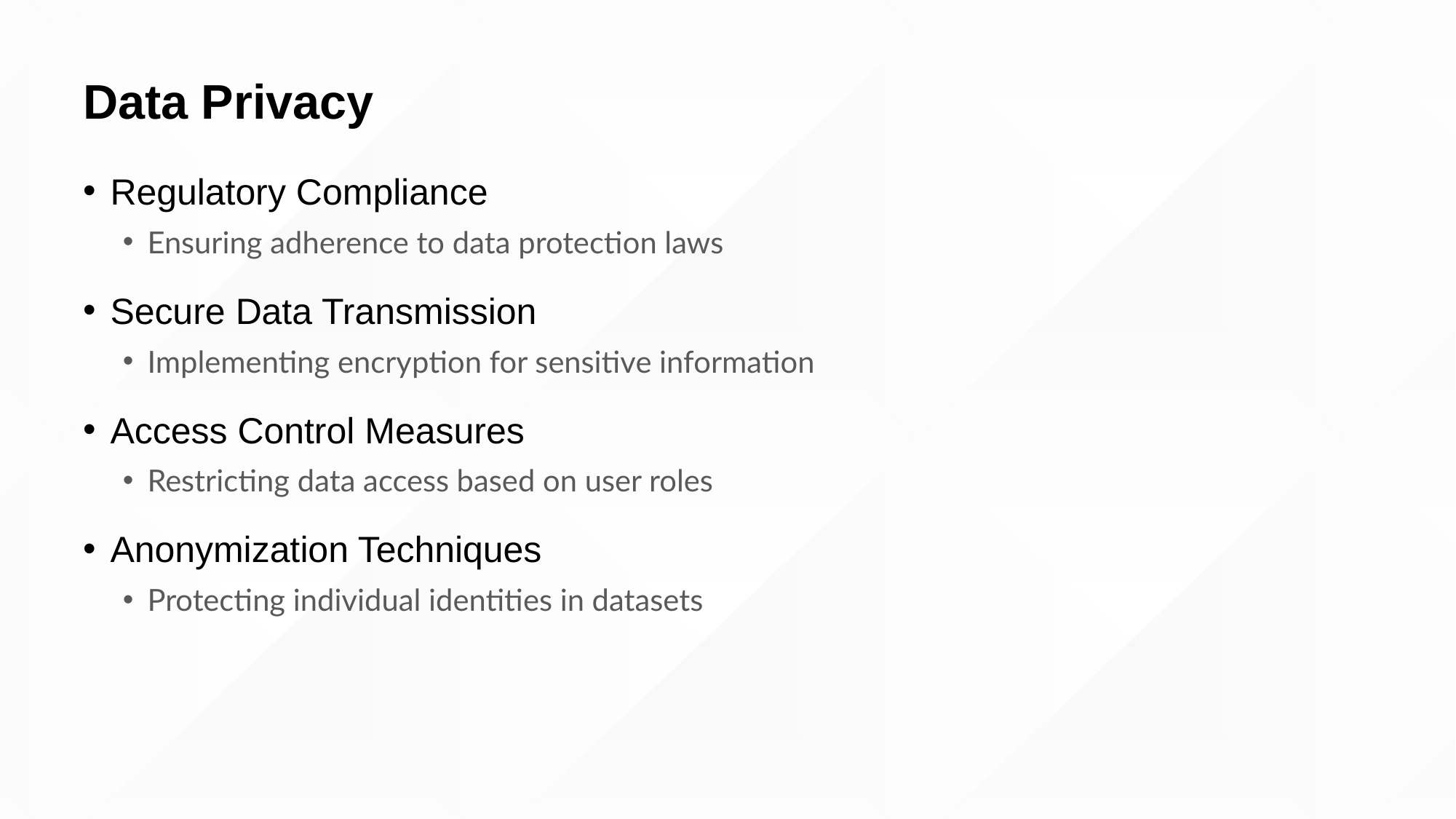

# Data Privacy
Regulatory Compliance
Ensuring adherence to data protection laws
Secure Data Transmission
Implementing encryption for sensitive information
Access Control Measures
Restricting data access based on user roles
Anonymization Techniques
Protecting individual identities in datasets